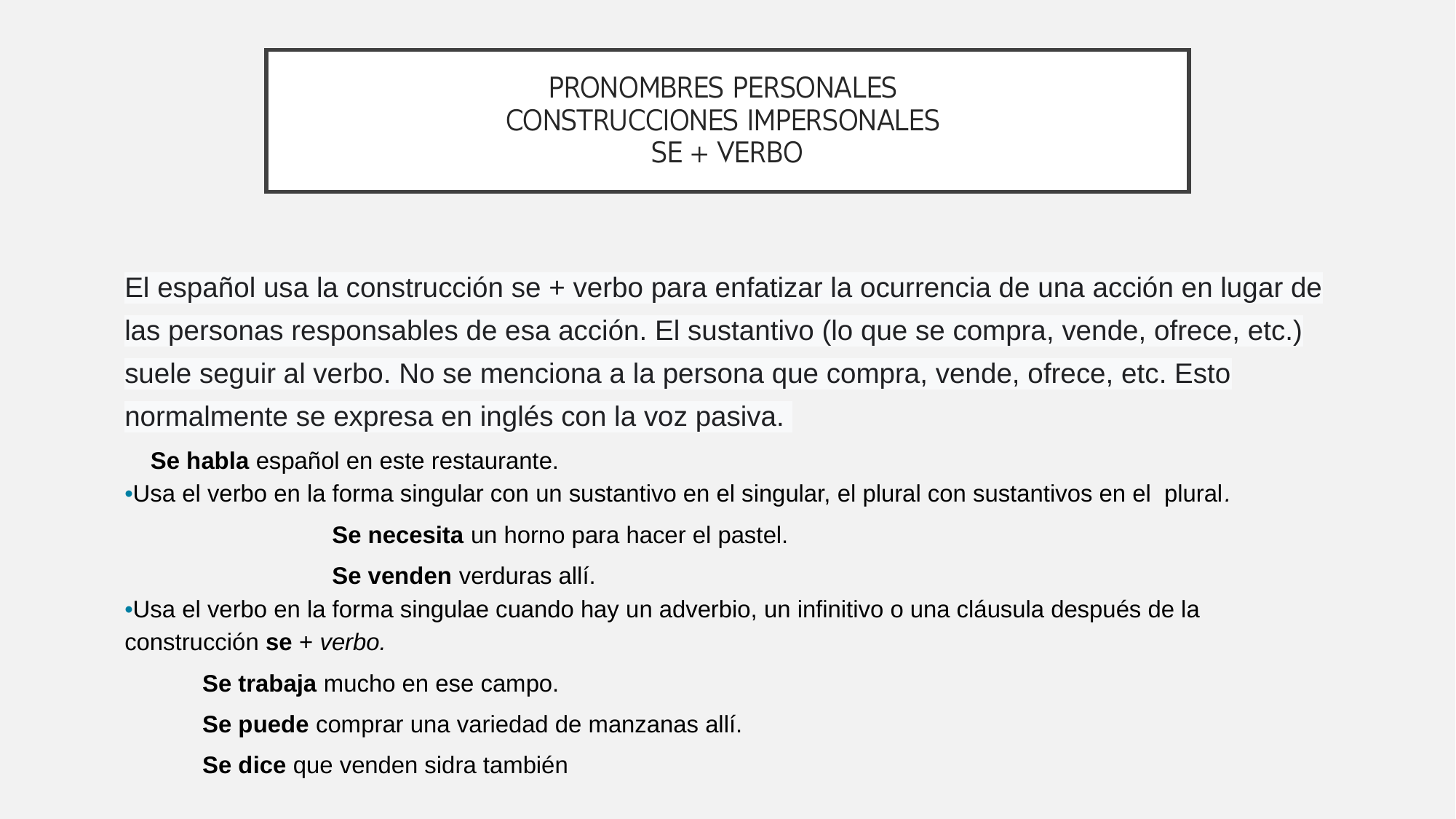

# PRONOMBRES PERSONALES
CONSTRUCCIONES IMPERSONALES
SE + VERBO

El español usa la construcción se + verbo para enfatizar la ocurrencia de una acción en lugar de las personas responsables de esa acción. El sustantivo (lo que se compra, vende, ofrece, etc.) suele seguir al verbo. No se menciona a la persona que compra, vende, ofrece, etc. Esto normalmente se expresa en inglés con la voz pasiva.
Se habla español en este restaurante.
•Usa el verbo en la forma singular con un sustantivo en el singular, el plural con sustantivos en el  plural.
Se necesita un horno para hacer el pastel.
Se venden verduras allí.
•Usa el verbo en la forma singulae cuando hay un adverbio, un infinitivo o una cláusula después de la construcción se + verbo.
Se trabaja mucho en ese campo.
Se puede comprar una variedad de manzanas allí.
Se dice que venden sidra también